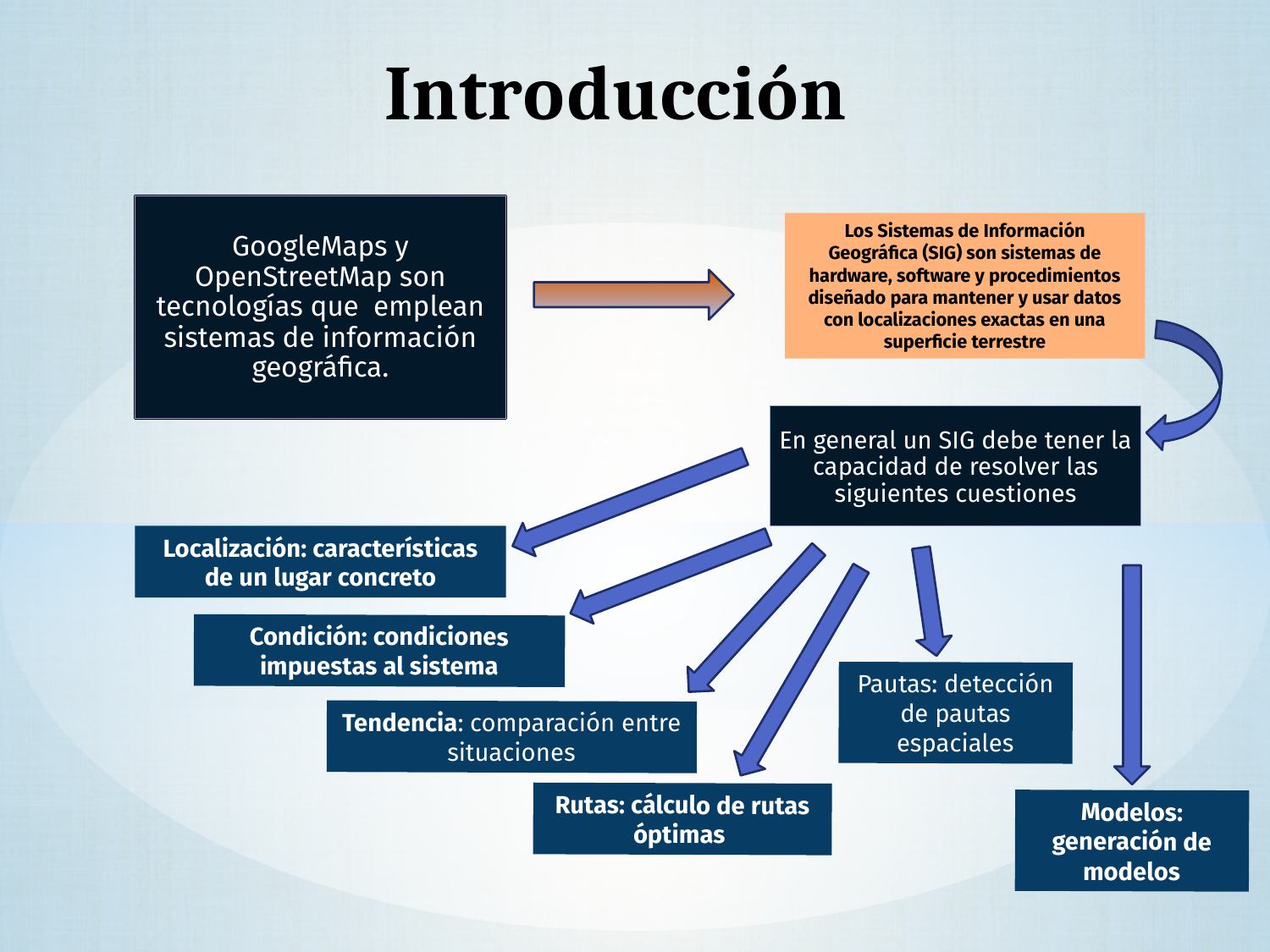

# Introducción

GoogleMaps y OpenStreetMap son tecnologías que  emplean sistemas de información geográfica.

En general un SIG debe tener la capacidad de resolver las siguientes cuestiones

Los Sistemas de Información Geográfica (SIG) son sistemas de hardware, software y procedimientos diseñado para mantener y usar datos con localizaciones exactas en una superficie terrestre

Localización: características de un lugar concreto

Condición: condiciones impuestas al sistema

Pautas: detección de pautas espaciales
Tendencia: comparación entre situaciones
Rutas: cálculo de rutas óptimas
Modelos: generación de modelos